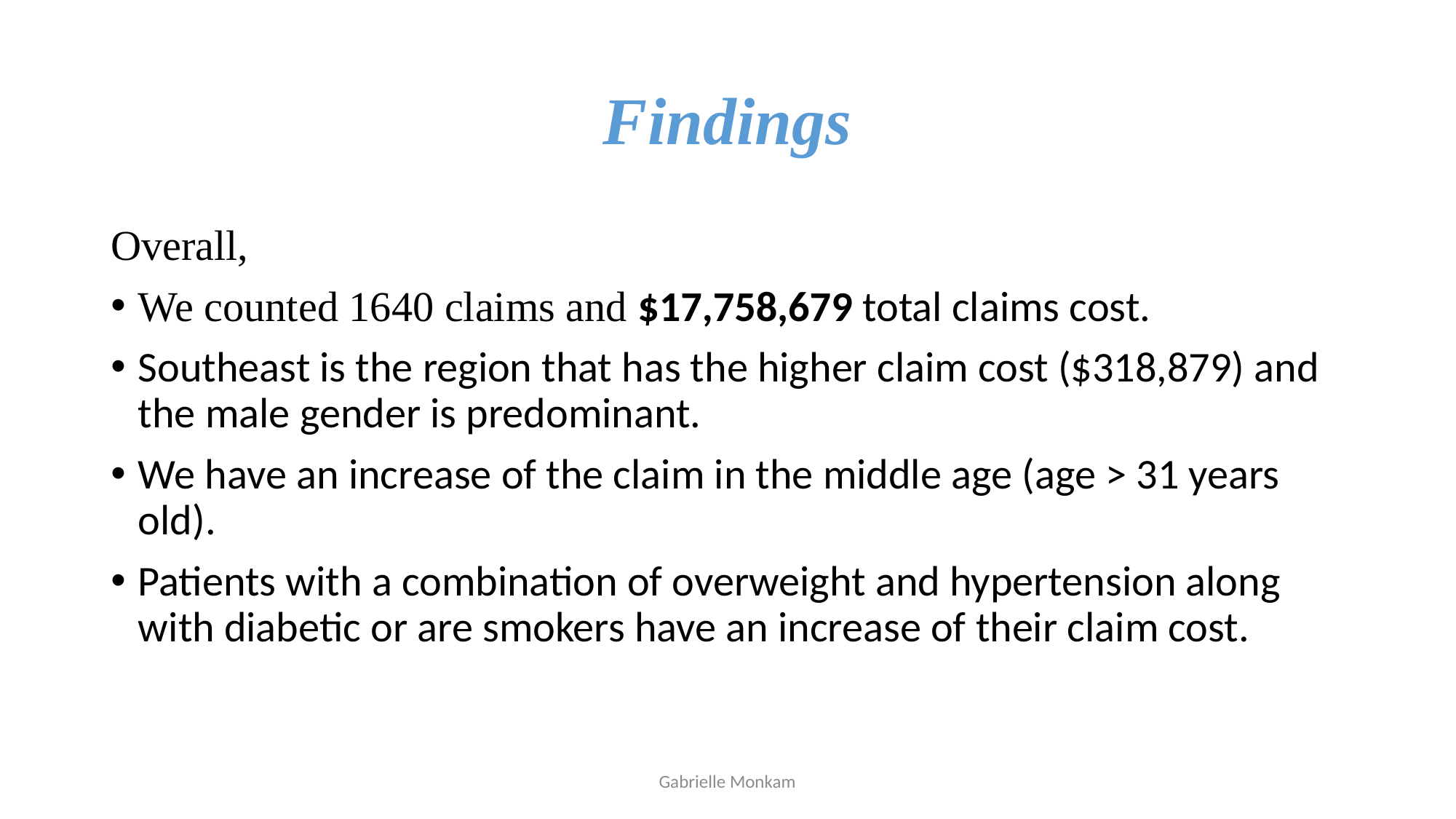

# Findings
Overall,
We counted 1640 claims and $17,758,679 total claims cost.
Southeast is the region that has the higher claim cost ($318,879) and the male gender is predominant.
We have an increase of the claim in the middle age (age > 31 years old).
Patients with a combination of overweight and hypertension along with diabetic or are smokers have an increase of their claim cost.

Gabrielle Monkam